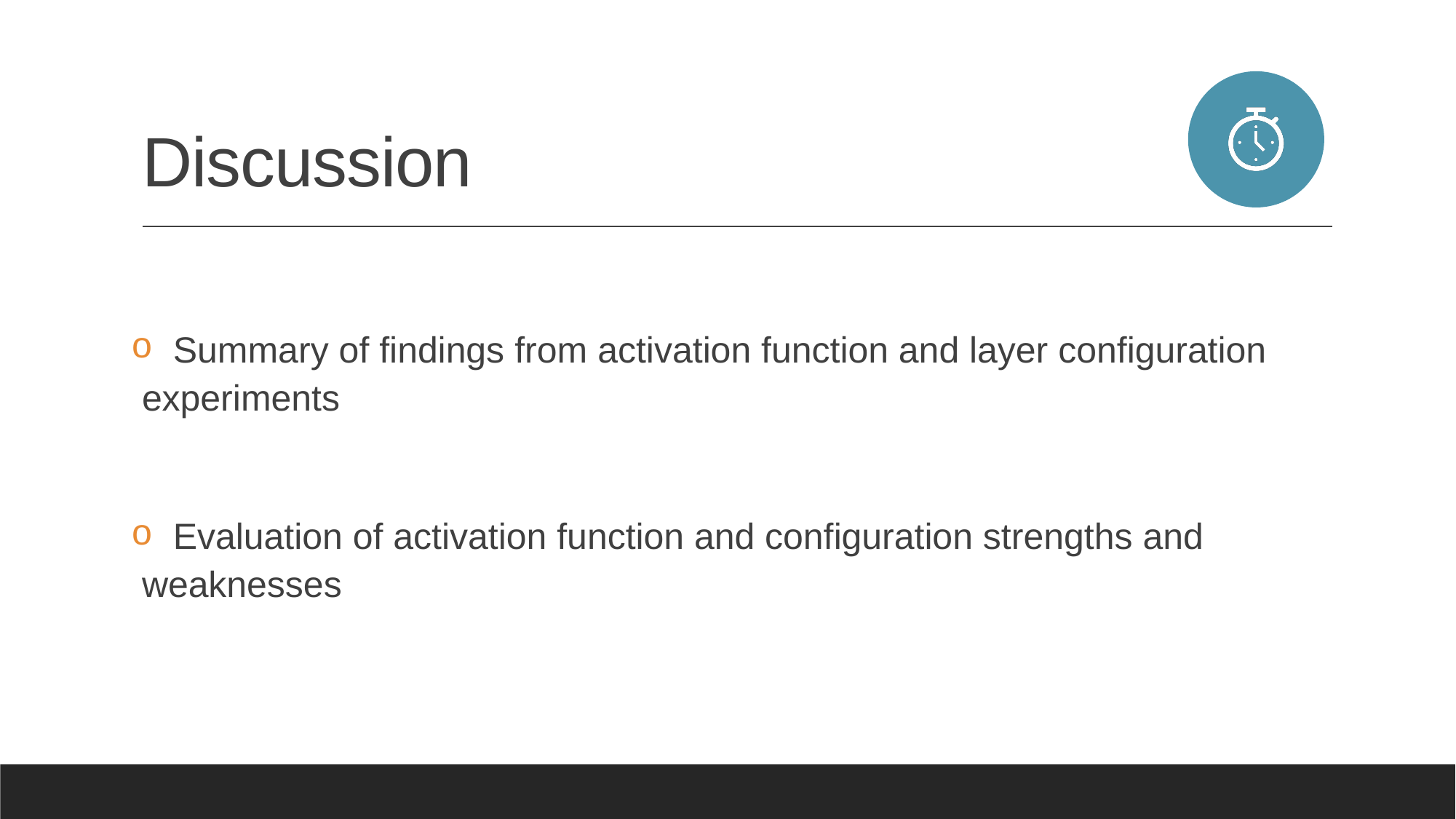

# Discussion

  Summary of findings from activation function and layer configuration experiments

  Evaluation of activation function and configuration strengths and weaknesses